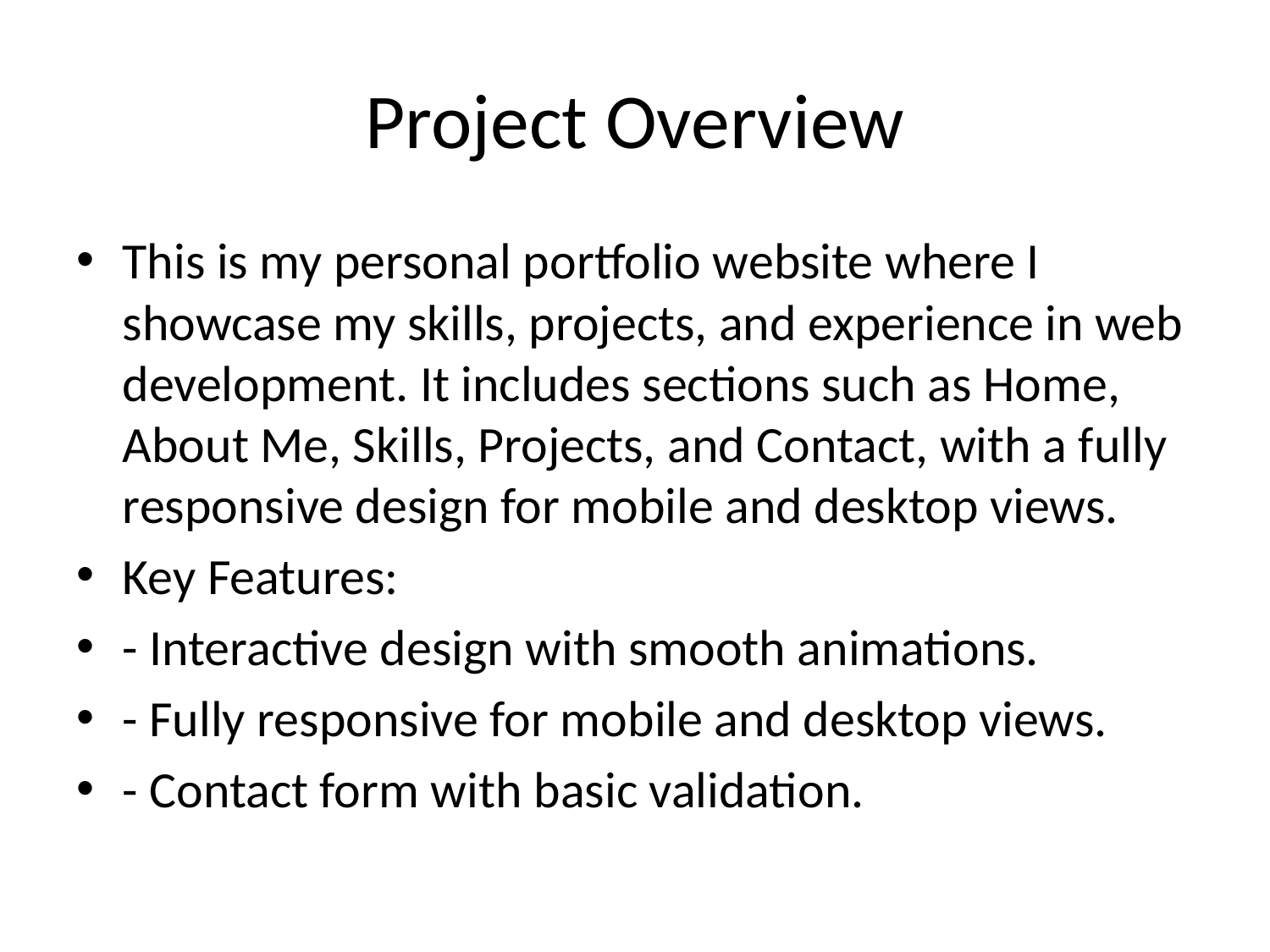

# Project Overview
This is my personal portfolio website where I showcase my skills, projects, and experience in web development. It includes sections such as Home, About Me, Skills, Projects, and Contact, with a fully responsive design for mobile and desktop views.
Key Features:
- Interactive design with smooth animations.
- Fully responsive for mobile and desktop views.
- Contact form with basic validation.